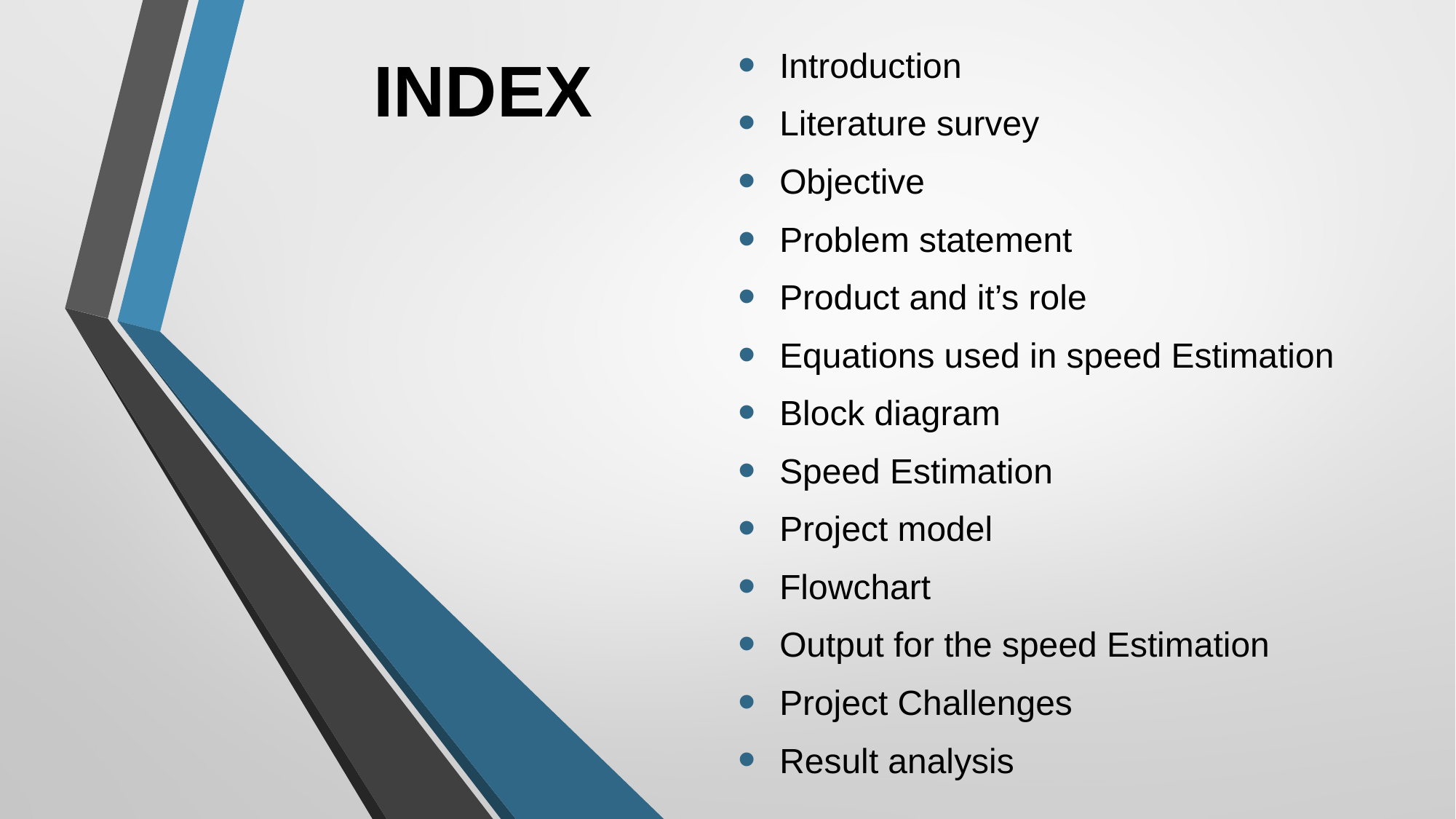

INDEX
Introduction
Literature survey
Objective
Problem statement
Product and it’s role
Equations used in speed Estimation
Block diagram
Speed Estimation
Project model
Flowchart
Output for the speed Estimation
Project Challenges
Result analysis